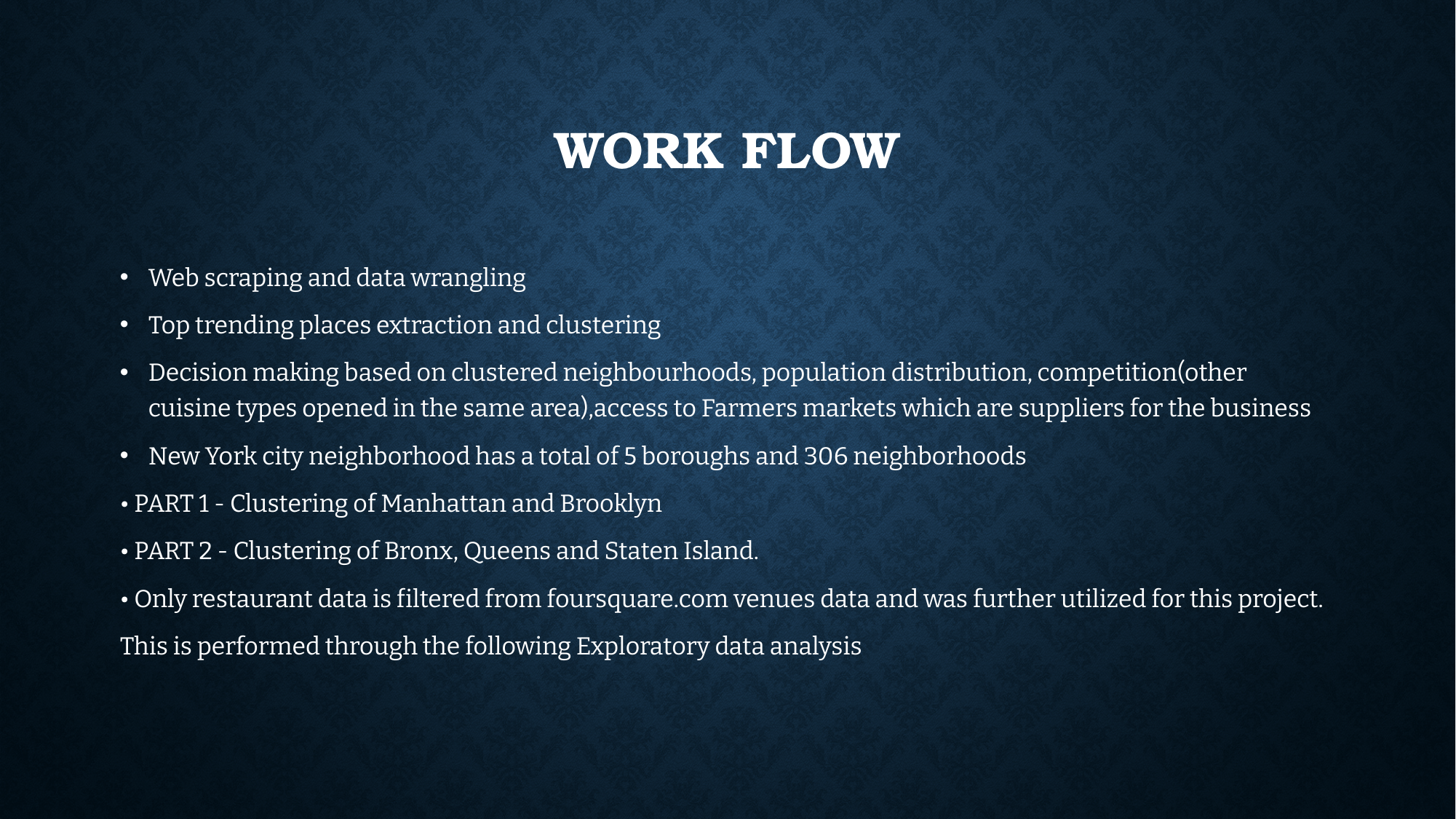

# Work flow
Web scraping and data wrangling
Top trending places extraction and clustering
Decision making based on clustered neighbourhoods, population distribution, competition(other cuisine types opened in the same area),access to Farmers markets which are suppliers for the business
New York city neighborhood has a total of 5 boroughs and 306 neighborhoods
• PART 1 - Clustering of Manhattan and Brooklyn
• PART 2 - Clustering of Bronx, Queens and Staten Island.
• Only restaurant data is filtered from foursquare.com venues data and was further utilized for this project.
This is performed through the following Exploratory data analysis